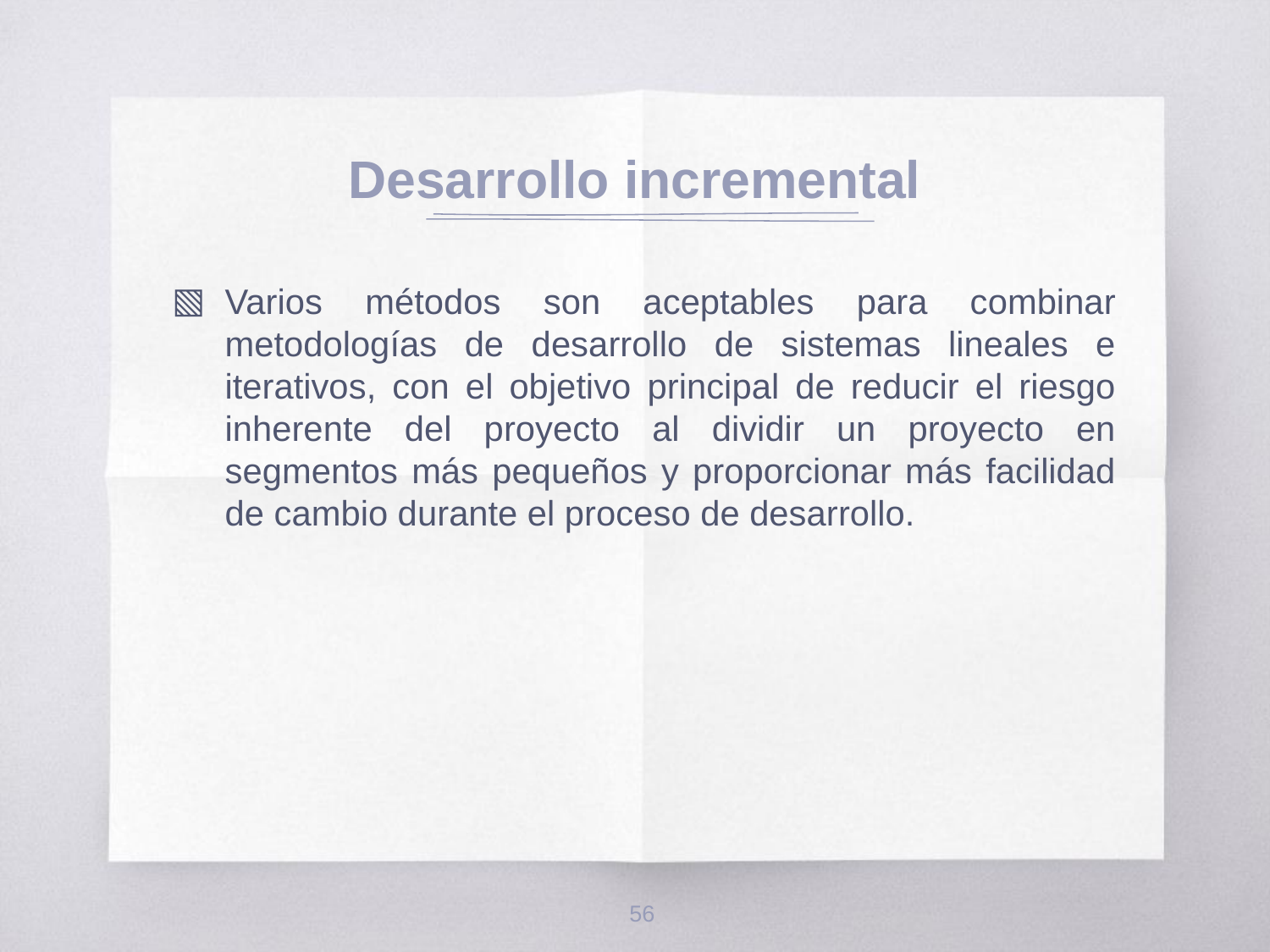

# Desarrollo incremental
Varios métodos son aceptables para combinar metodologías de desarrollo de sistemas lineales e iterativos, con el objetivo principal de reducir el riesgo inherente del proyecto al dividir un proyecto en segmentos más pequeños y proporcionar más facilidad de cambio durante el proceso de desarrollo.
56